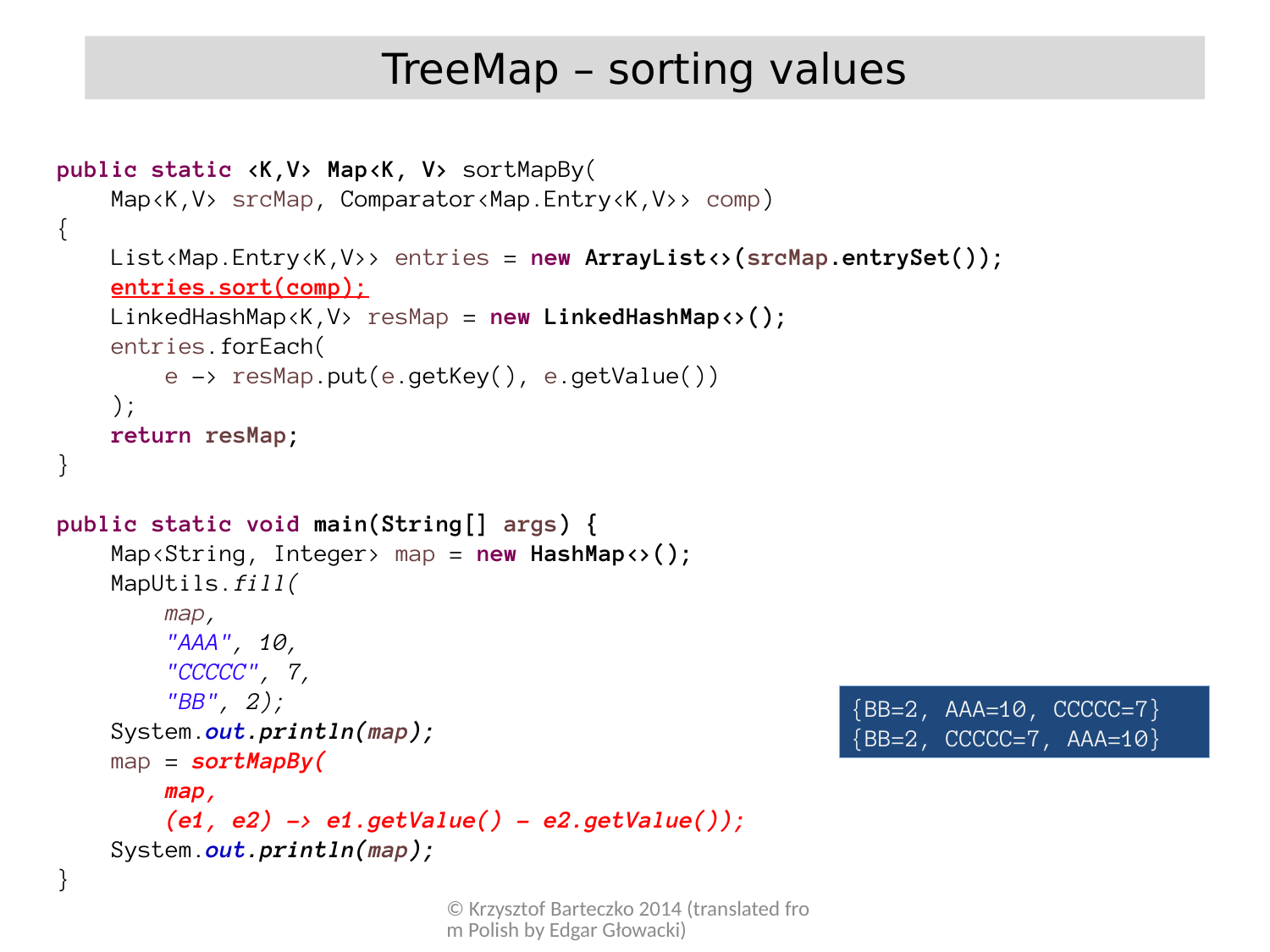

TreeMap – sorting values
public static <K,V> Map<K, V> sortMapBy(
    Map<K,V> srcMap, Comparator<Map.Entry<K,V>> comp)
{
    List<Map.Entry<K,V>> entries = new ArrayList<>(srcMap.entrySet());
    entries.sort(comp);
    LinkedHashMap<K,V> resMap = new LinkedHashMap<>();
    entries.forEach(
        e -> resMap.put(e.getKey(), e.getValue())
    );
    return resMap;
}

public static void main(String[] args) {
    Map<String, Integer> map = new HashMap<>();
    MapUtils.fill(
        map,
        "AAA", 10,
        "CCCCC", 7,
        "BB", 2);
    System.out.println(map);
    map = sortMapBy(
        map,
        (e1, e2) -> e1.getValue() - e2.getValue());
    System.out.println(map);
}
{BB=2, AAA=10, CCCCC=7}
{BB=2, CCCCC=7, AAA=10}
© Krzysztof Barteczko 2014 (translated from Polish by Edgar Głowacki)